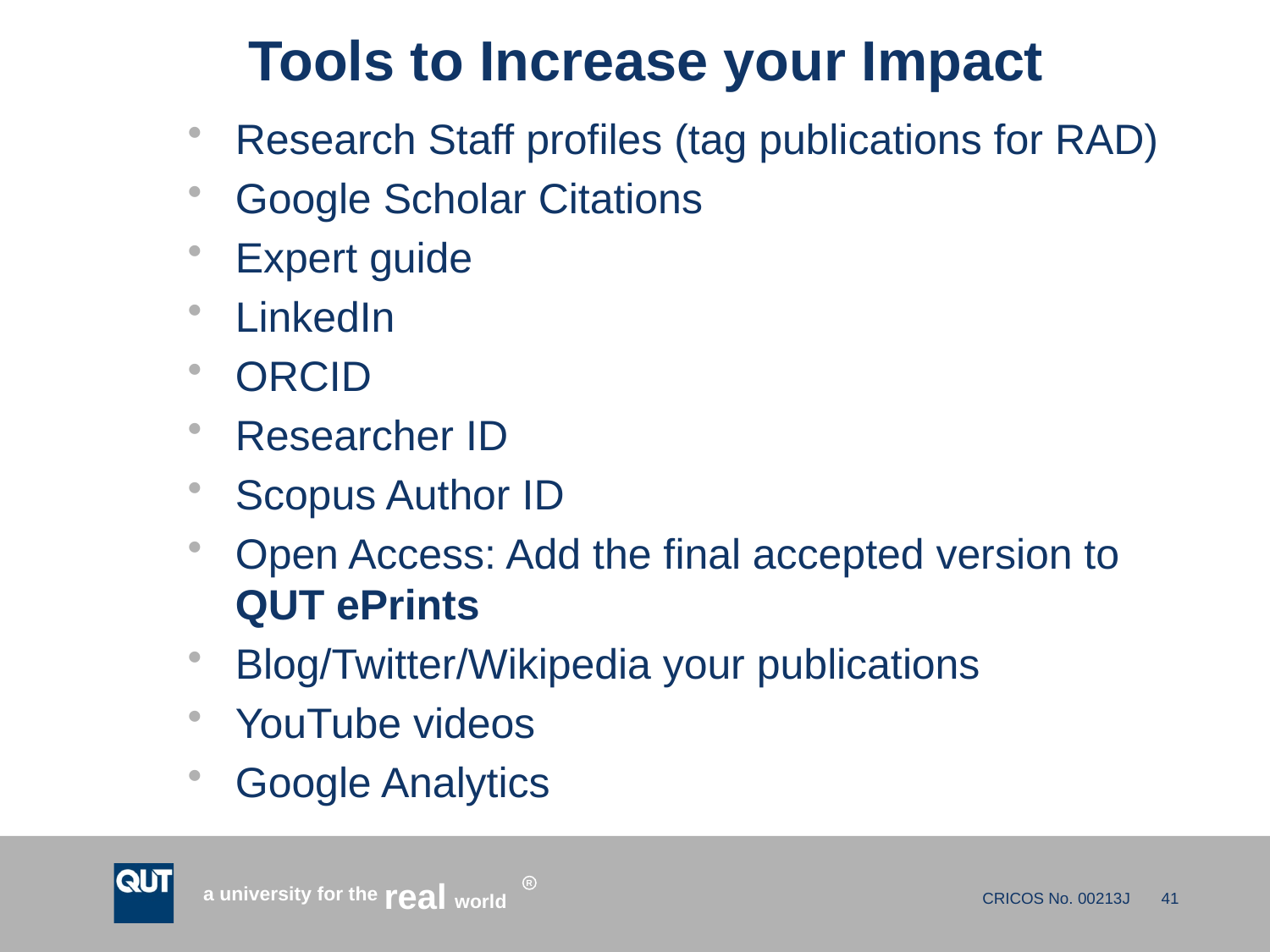

# Tools to Increase your Impact
Research Staff profiles (tag publications for RAD)
Google Scholar Citations
Expert guide
LinkedIn
ORCID
Researcher ID
Scopus Author ID
Open Access: Add the final accepted version to QUT ePrints
Blog/Twitter/Wikipedia your publications
YouTube videos
Google Analytics